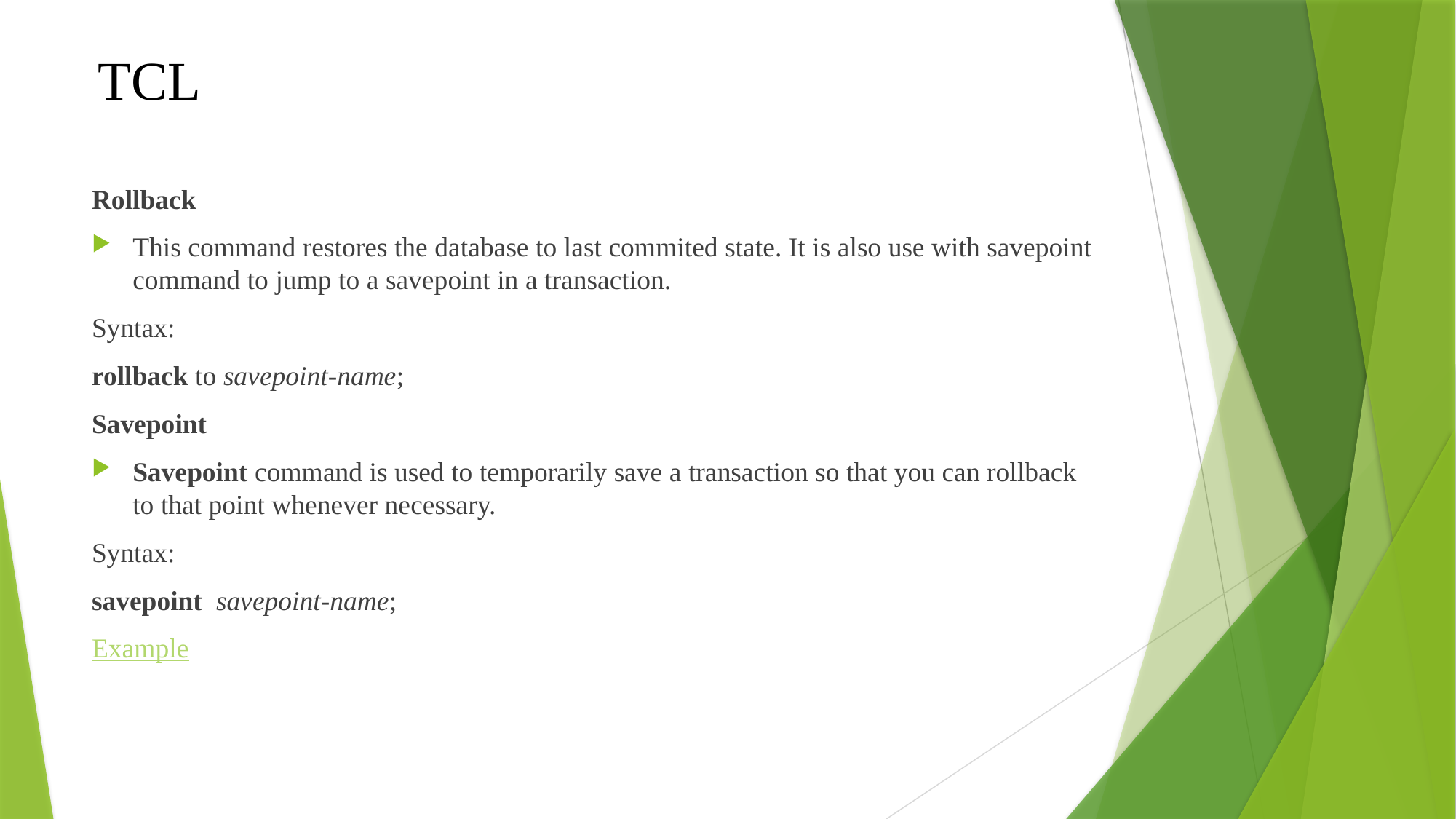

# TCL
Rollback
This command restores the database to last commited state. It is also use with savepoint command to jump to a savepoint in a transaction.
Syntax:
rollback to savepoint-name;
Savepoint
Savepoint command is used to temporarily save a transaction so that you can rollback to that point whenever necessary.
Syntax:
savepoint  savepoint-name;
Example